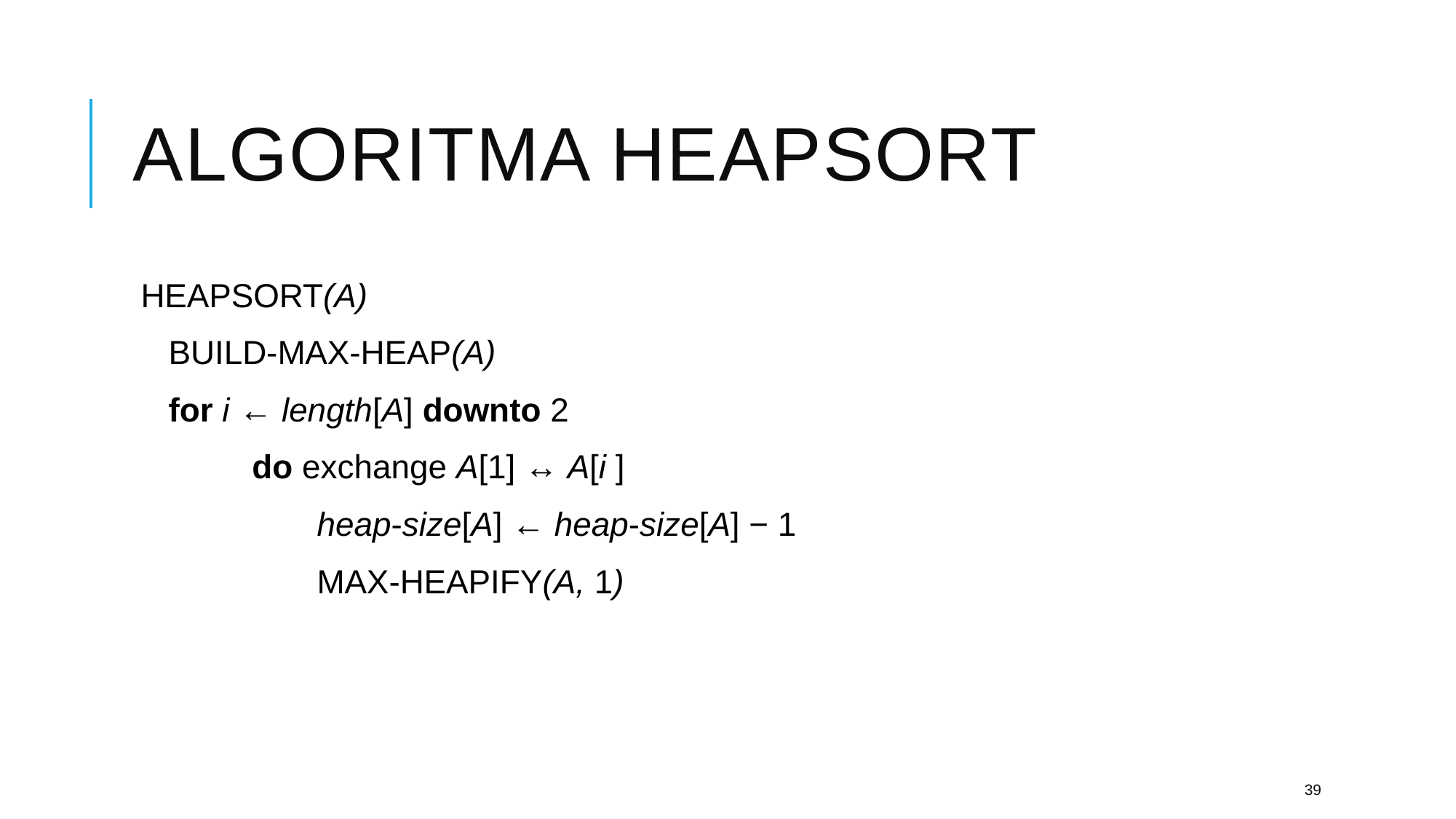

# Algoritma Heapsort
HEAPSORT(A)
   BUILD-MAX-HEAP(A)
   for i ← length[A] downto 2
            do exchange A[1] ↔ A[i ]
                   heap-size[A] ← heap-size[A] − 1
                   MAX-HEAPIFY(A, 1)
39